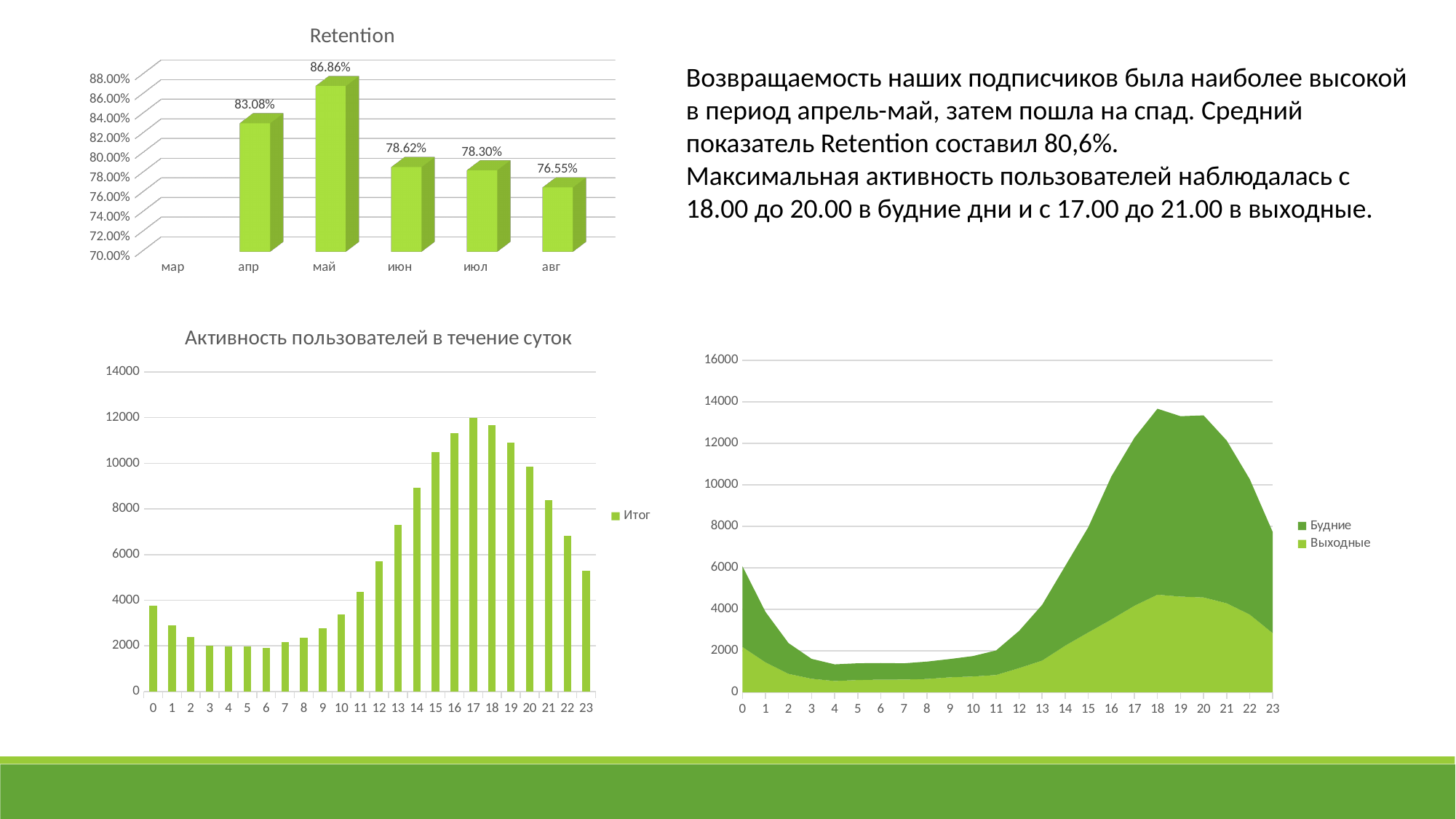

[unsupported chart]

Возвращаемость наших подписчиков была наиболее высокой в период апрель-май, затем пошла на спад. Средний показатель Retention составил 80,6%.
Максимальная активность пользователей наблюдалась с 18.00 до 20.00 в будние дни и с 17.00 до 21.00 в выходные.

### Chart: Активность пользователей в течение суток

| Category |  |
|---|---|
| 0 | 3752.0 |
| 1 | 2892.0 |
| 2 | 2380.0 |
| 3 | 2011.0 |
| 4 | 1961.0 |
| 5 | 1981.0 |
| 6 | 1908.0 |
| 7 | 2149.0 |
| 8 | 2354.0 |
| 9 | 2766.0 |
| 10 | 3364.0 |
| 11 | 4377.0 |
| 12 | 5703.0 |
| 13 | 7298.0 |
| 14 | 8925.0 |
| 15 | 10499.0 |
| 16 | 11328.0 |
| 17 | 12001.0 |
| 18 | 11656.0 |
| 19 | 10912.0 |
| 20 | 9864.0 |
| 21 | 8382.0 |
| 22 | 6816.0 |
| 23 | 5289.0 |

### Chart

| Category | Выходные | Будние |
|---|---|---|
| 0 | 2183.0 | 3889.0 |
| 1 | 1441.0 | 2431.0 |
| 2 | 886.0 | 1481.0 |
| 3 | 650.0 | 959.0 |
| 4 | 541.0 | 803.0 |
| 5 | 587.0 | 808.0 |
| 6 | 607.0 | 800.0 |
| 7 | 611.0 | 782.0 |
| 8 | 639.0 | 837.0 |
| 9 | 720.0 | 879.0 |
| 10 | 759.0 | 984.0 |
| 11 | 830.0 | 1183.0 |
| 12 | 1162.0 | 1794.0 |
| 13 | 1526.0 | 2686.0 |
| 14 | 2245.0 | 3840.0 |
| 15 | 2879.0 | 5071.0 |
| 16 | 3505.0 | 6891.0 |
| 17 | 4166.0 | 8096.0 |
| 18 | 4699.0 | 8961.0 |
| 19 | 4608.0 | 8692.0 |
| 20 | 4566.0 | 8773.0 |
| 21 | 4287.0 | 7846.0 |
| 22 | 3744.0 | 6526.0 |
| 23 | 2843.0 | 4872.0 |